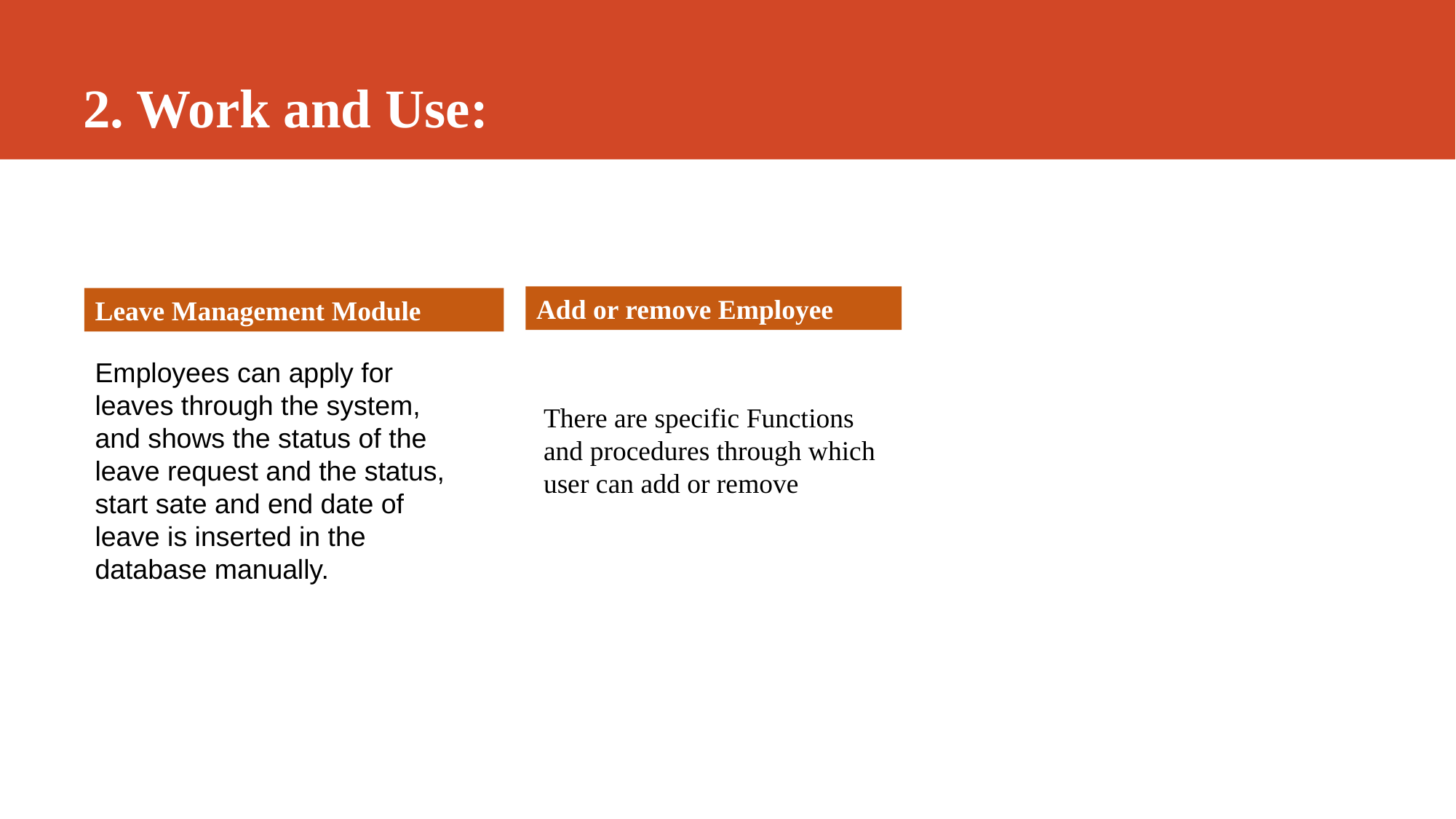

# 2. Work and Use:
Add or remove Employee
Leave Management Module

There are specific Functions and procedures through which user can add or remove
Employees can apply for leaves through the system, and shows the status of the leave request and the status, start sate and end date of leave is inserted in the database manually.